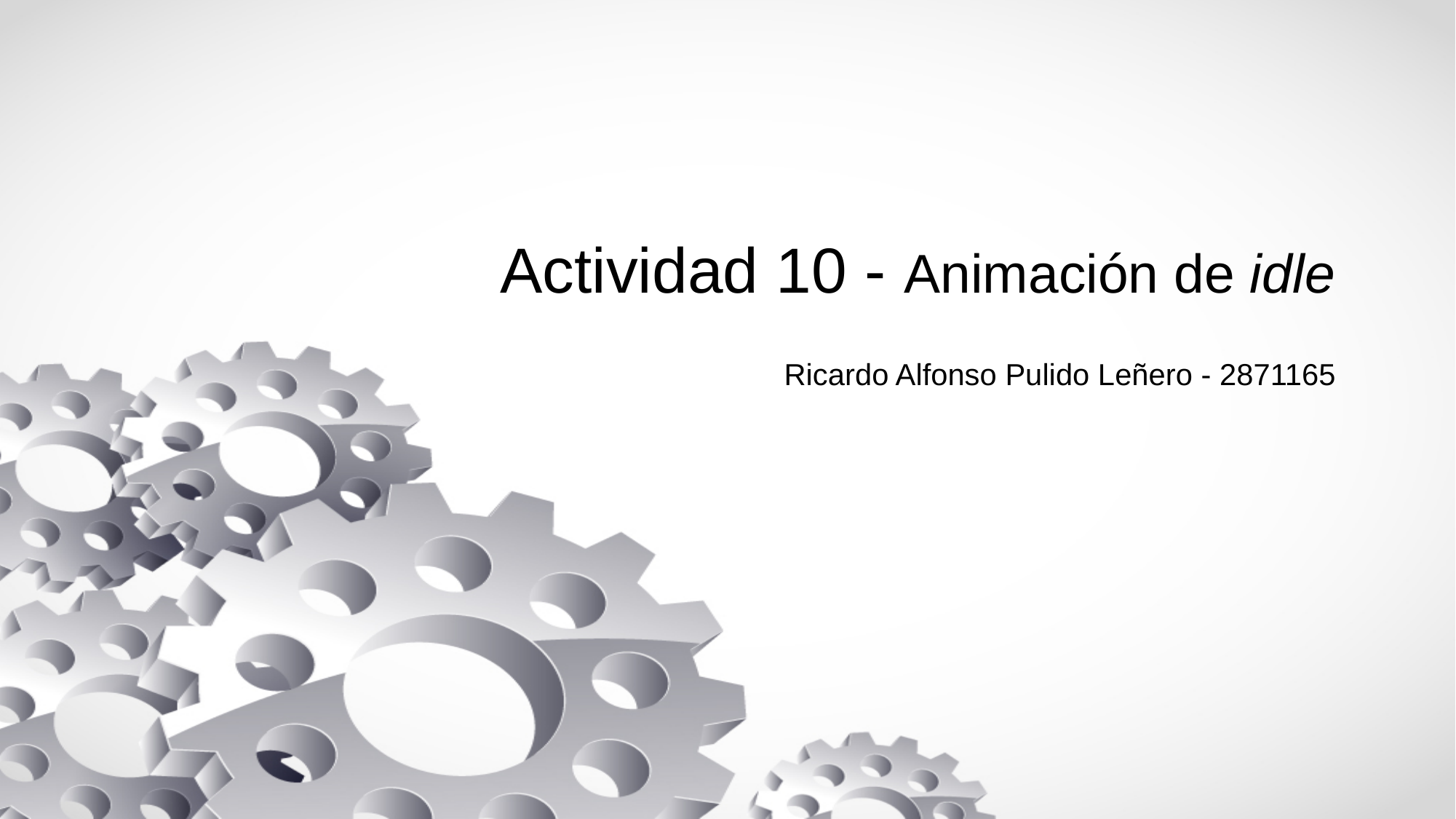

# Actividad 10 - Animación de idle
Ricardo Alfonso Pulido Leñero - 2871165